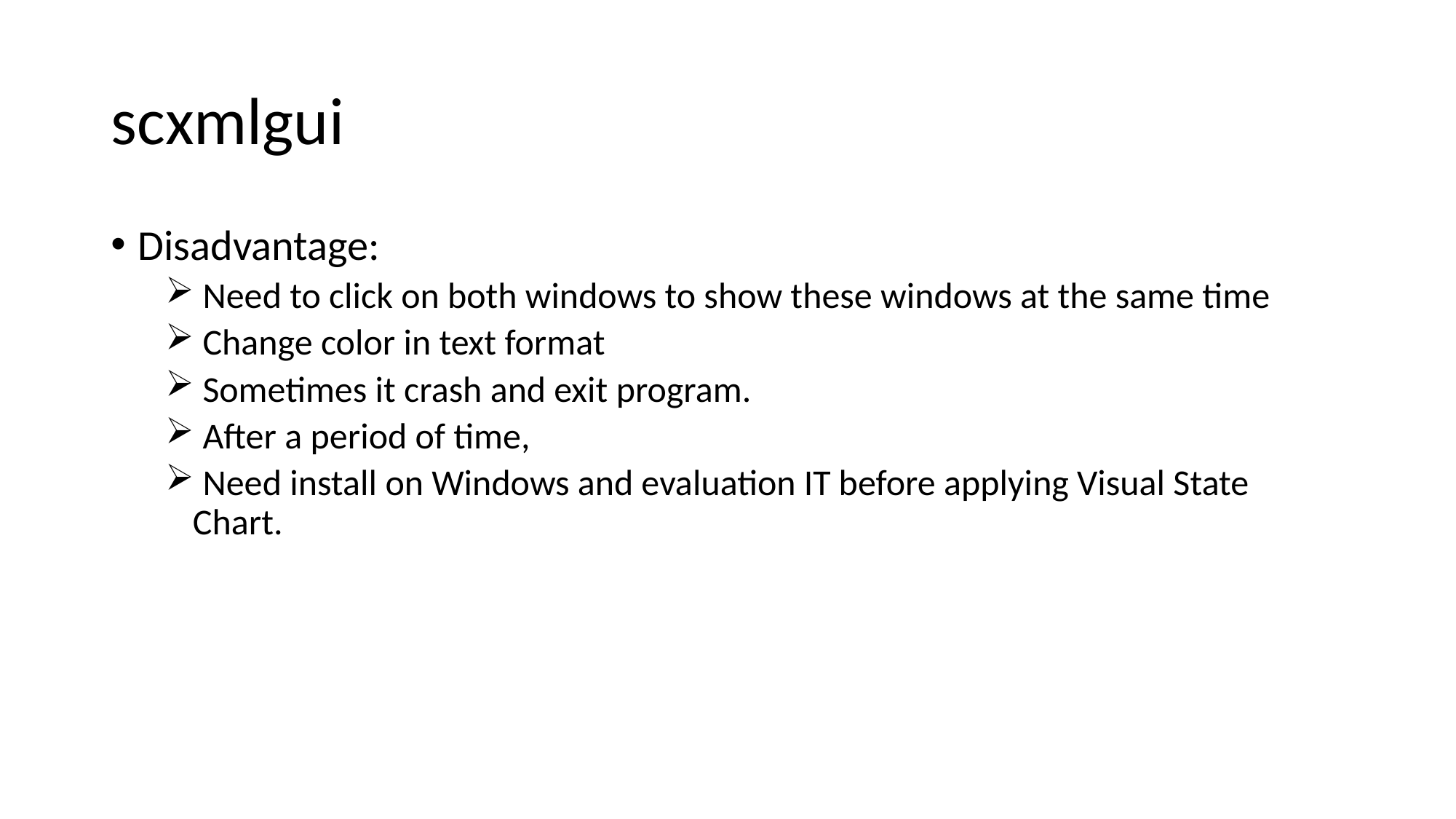

# scxmlgui
Disadvantage:
 Need to click on both windows to show these windows at the same time
 Change color in text format
 Sometimes it crash and exit program.
 After a period of time,
 Need install on Windows and evaluation IT before applying Visual State Chart.